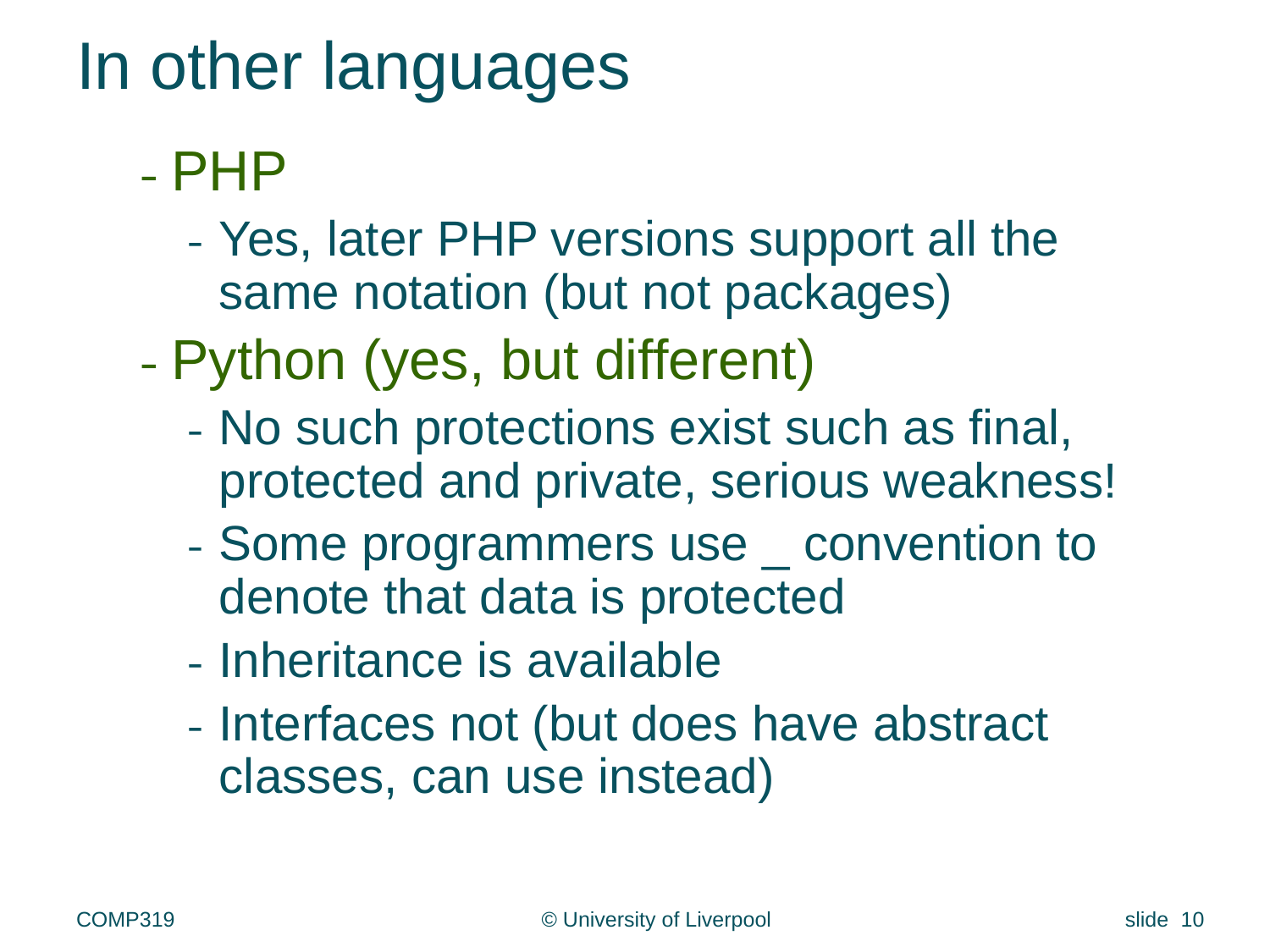

# In other languages
PHP
Yes, later PHP versions support all the same notation (but not packages)
Python (yes, but different)
No such protections exist such as final, protected and private, serious weakness!
Some programmers use _ convention to denote that data is protected
Inheritance is available
Interfaces not (but does have abstract classes, can use instead)

COMP319
© University of Liverpool
slide  10